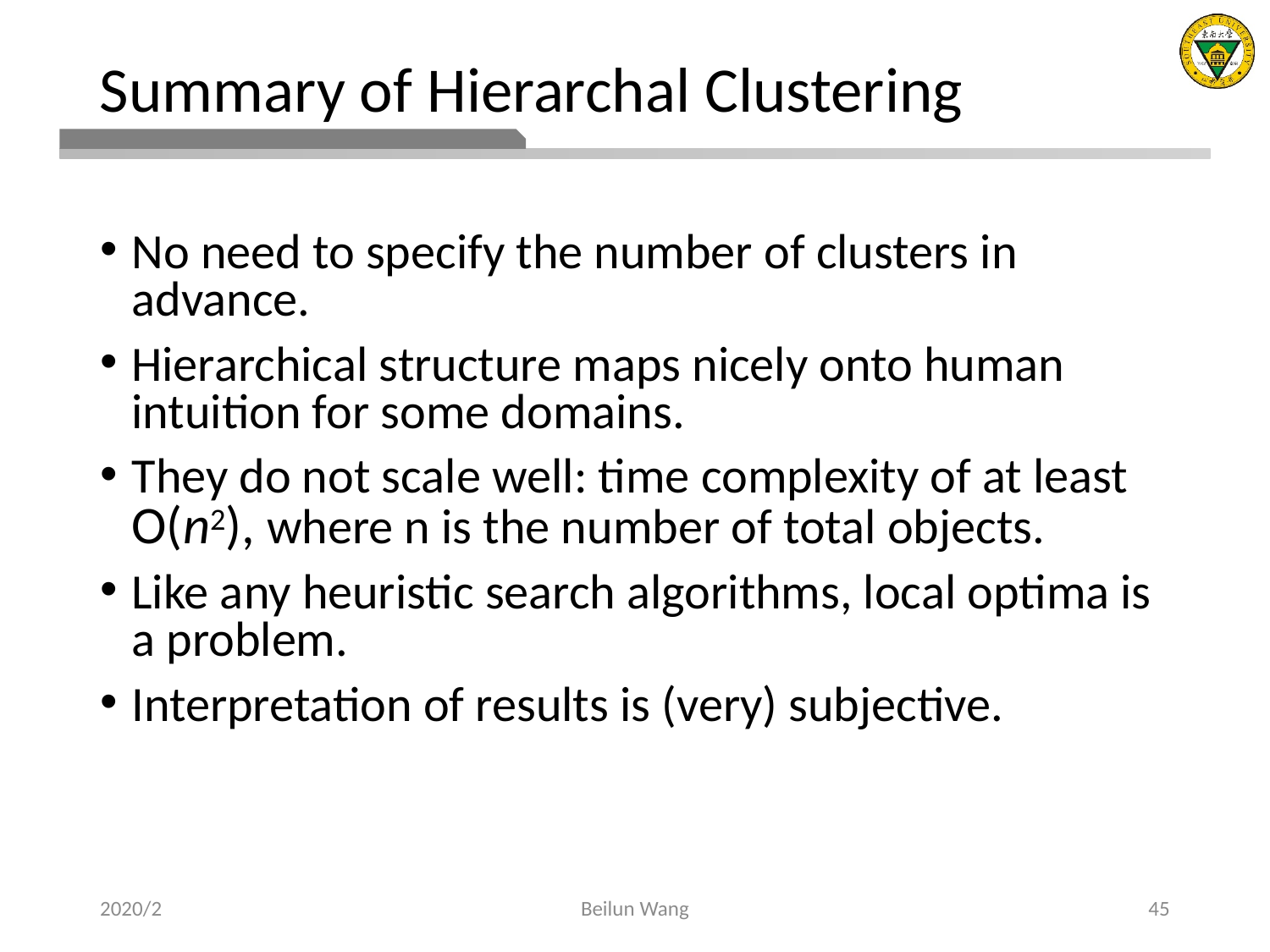

# Summary of Hierarchal Clustering
No need to specify the number of clusters in  advance.
Hierarchical structure maps nicely onto human  intuition for some domains.
They do not scale well: time complexity of at least O(n2), where n is the number of total objects.
Like any heuristic search algorithms, local optima is a problem.
Interpretation of results is (very) subjective.

2020/2
Beilun Wang
45